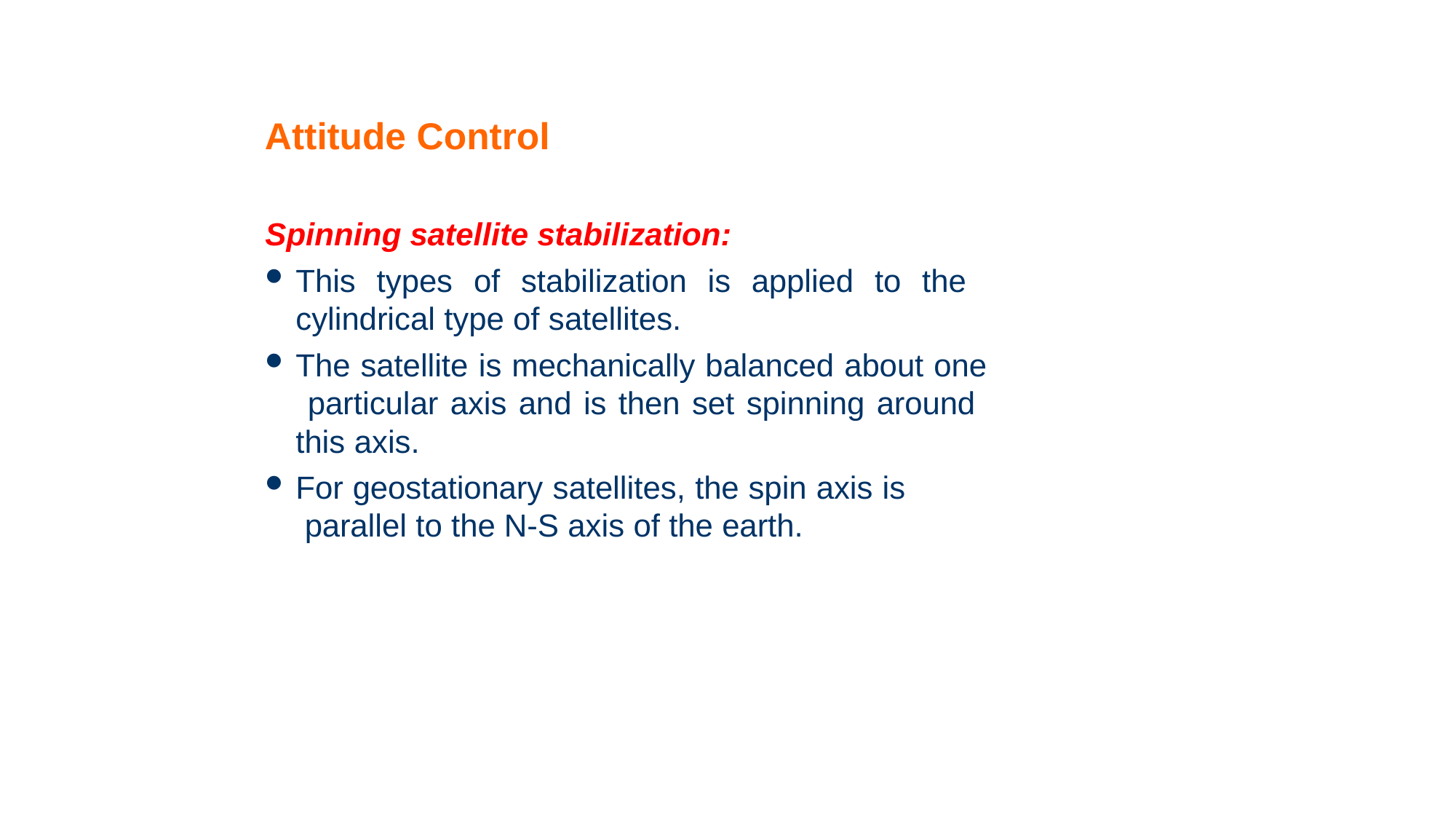

# Attitude Control
Spinning satellite stabilization:
This types of stabilization is applied to the  cylindrical type of satellites.
The satellite is mechanically balanced about one  particular axis and is then set spinning around  this axis.
For geostationary satellites, the spin axis is  parallel to the N-S axis of the earth.